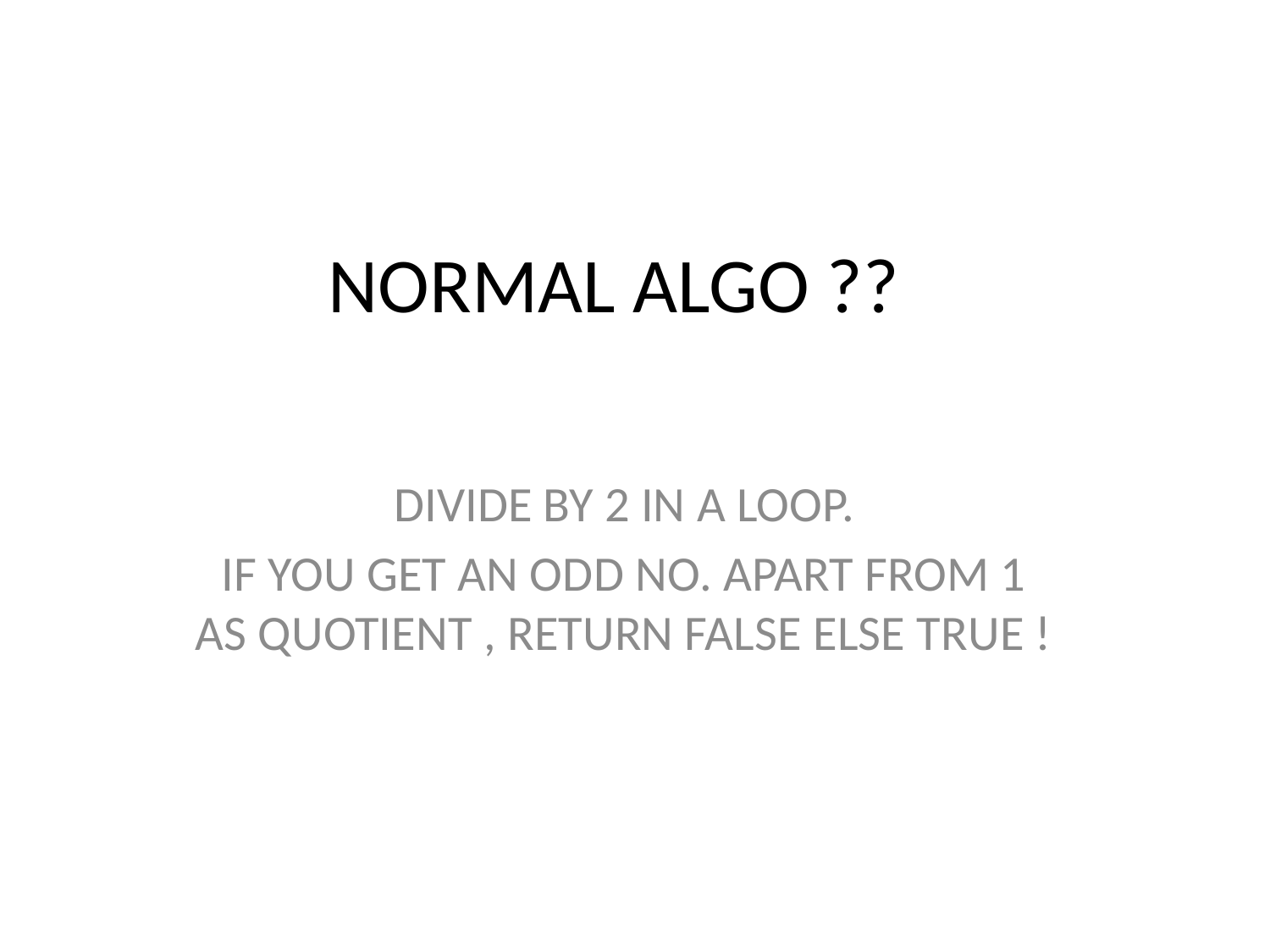

# NORMAL ALGO ??
DIVIDE BY 2 IN A LOOP.
IF YOU GET AN ODD NO. APART FROM 1 AS QUOTIENT , RETURN FALSE ELSE TRUE !